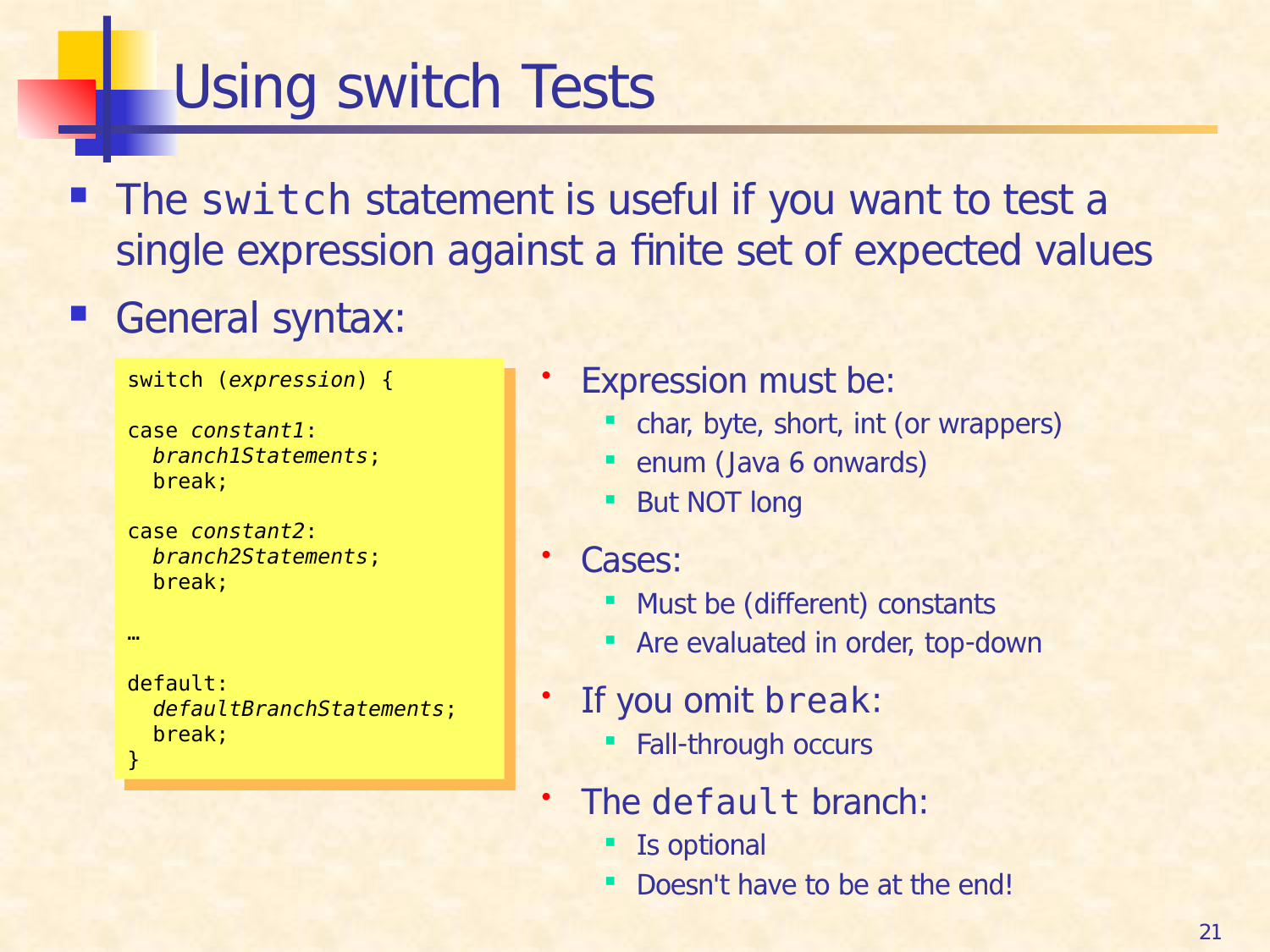

# Using switch Tests
The switch statement is useful if you want to test a single expression against a finite set of expected values
General syntax:

Expression must be:
char, byte, short, int (or wrappers)
enum (Java 6 onwards)
But NOT long

Cases:
Must be (different) constants
Are evaluated in order, top-down

If you omit break:
Fall-through occurs

The default branch:
Is optional
Doesn't have to be at the end!
switch (expression) {

case constant1:
  branch1Statements;
  break;

case constant2:
  branch2Statements;
  break;

…

default:
  defaultBranchStatements;
  break;
}
21